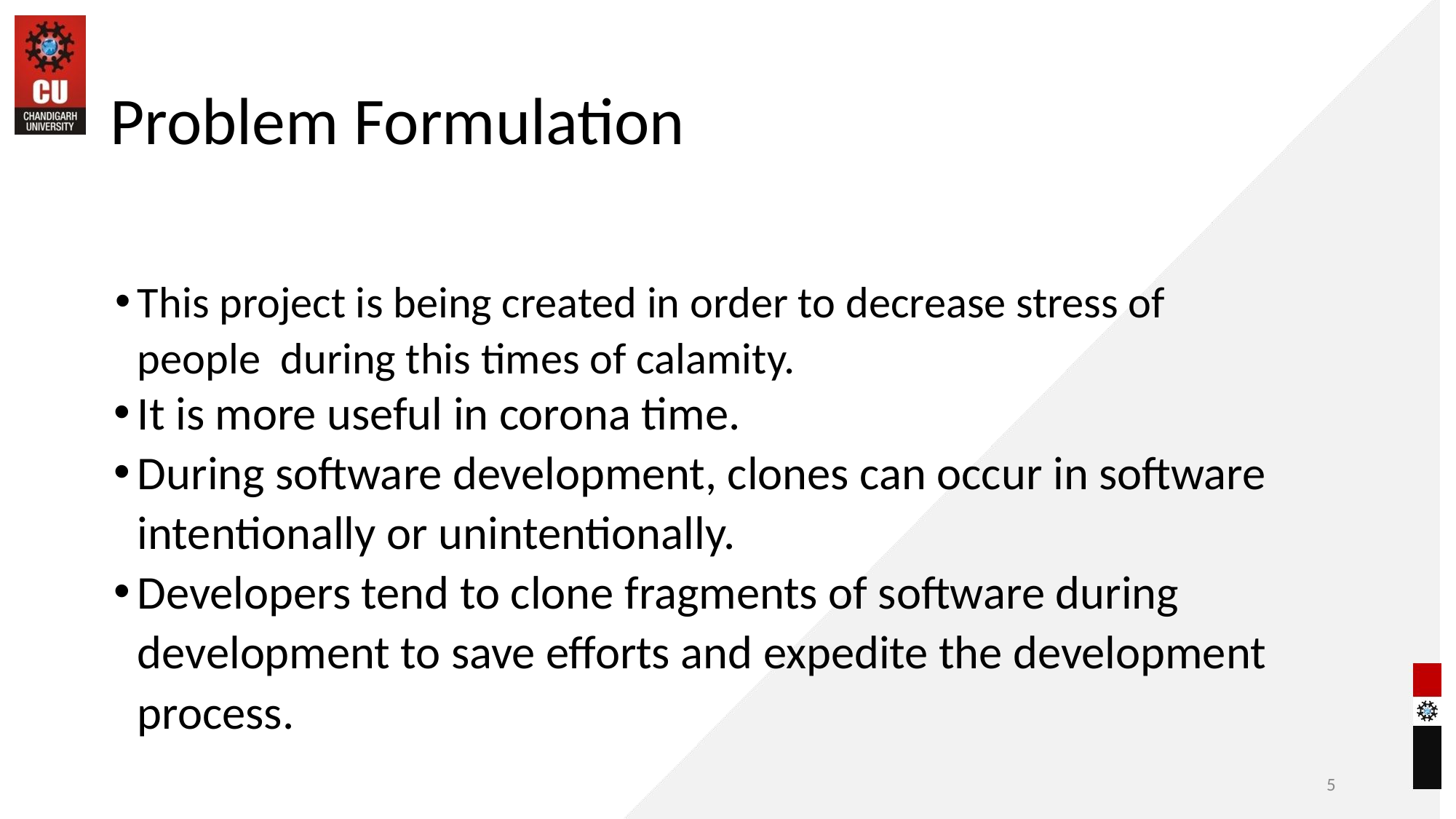

# Problem Formulation
This project is being created in order to decrease stress of people  during this times of calamity.
It is more useful in corona time.
During software development, clones can occur in software intentionally or unintentionally.
Developers tend to clone fragments of software during development to save efforts and expedite the development process.
5